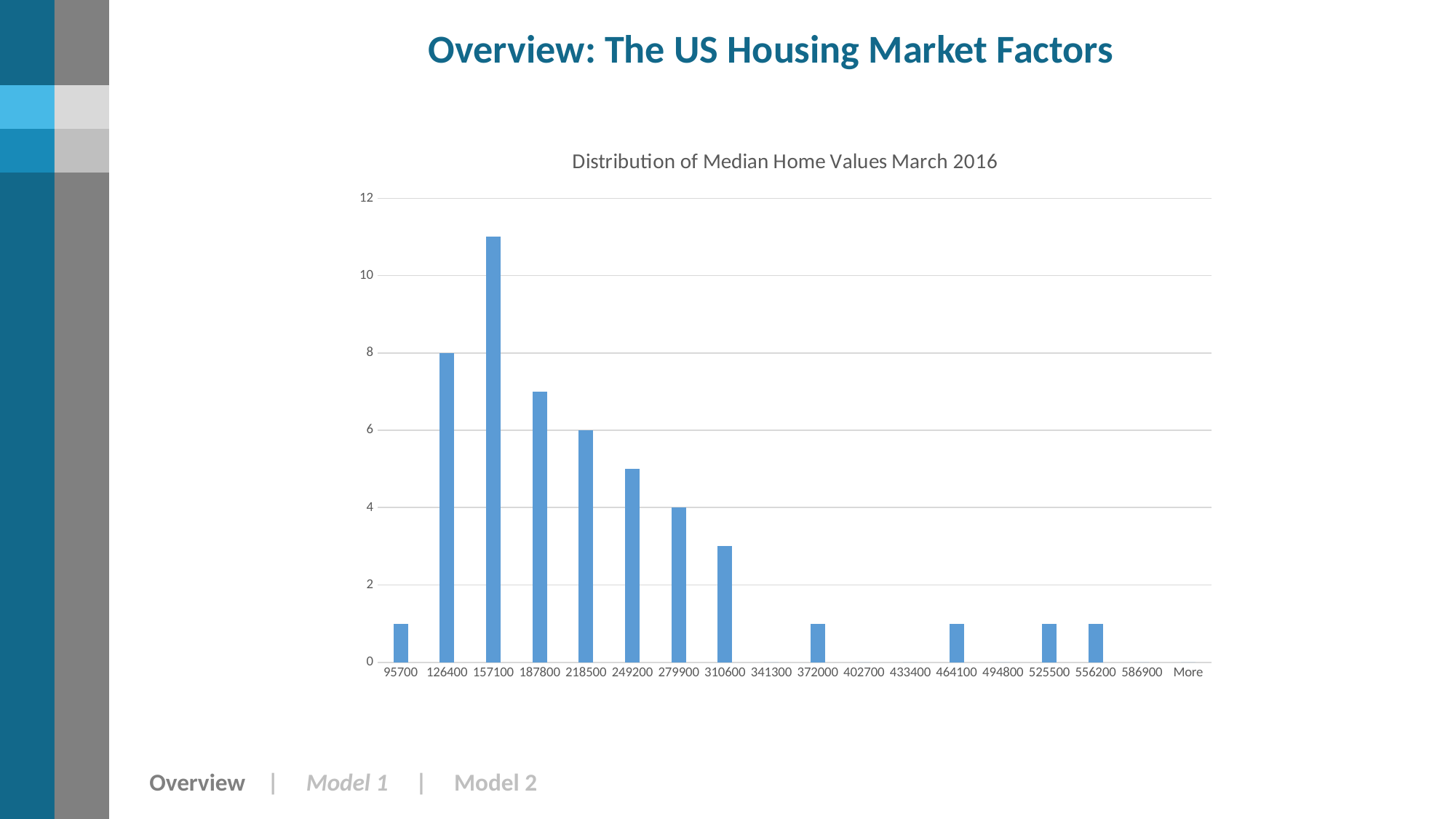

Overview: The US Housing Market Factors

### Chart: Distribution of Median Home Values March 2016

| Category | Frequency |
|---|---|
| 95700 | 1.0 |
| 126400 | 8.0 |
| 157100 | 11.0 |
| 187800 | 7.0 |
| 218500 | 6.0 |
| 249200 | 5.0 |
| 279900 | 4.0 |
| 310600 | 3.0 |
| 341300 | 0.0 |
| 372000 | 1.0 |
| 402700 | 0.0 |
| 433400 | 0.0 |
| 464100 | 1.0 |
| 494800 | 0.0 |
| 525500 | 1.0 |
| 556200 | 1.0 |
| 586900 | 0.0 |
| More | 0.0 |

Overview    |     Model 1     |     Model 2